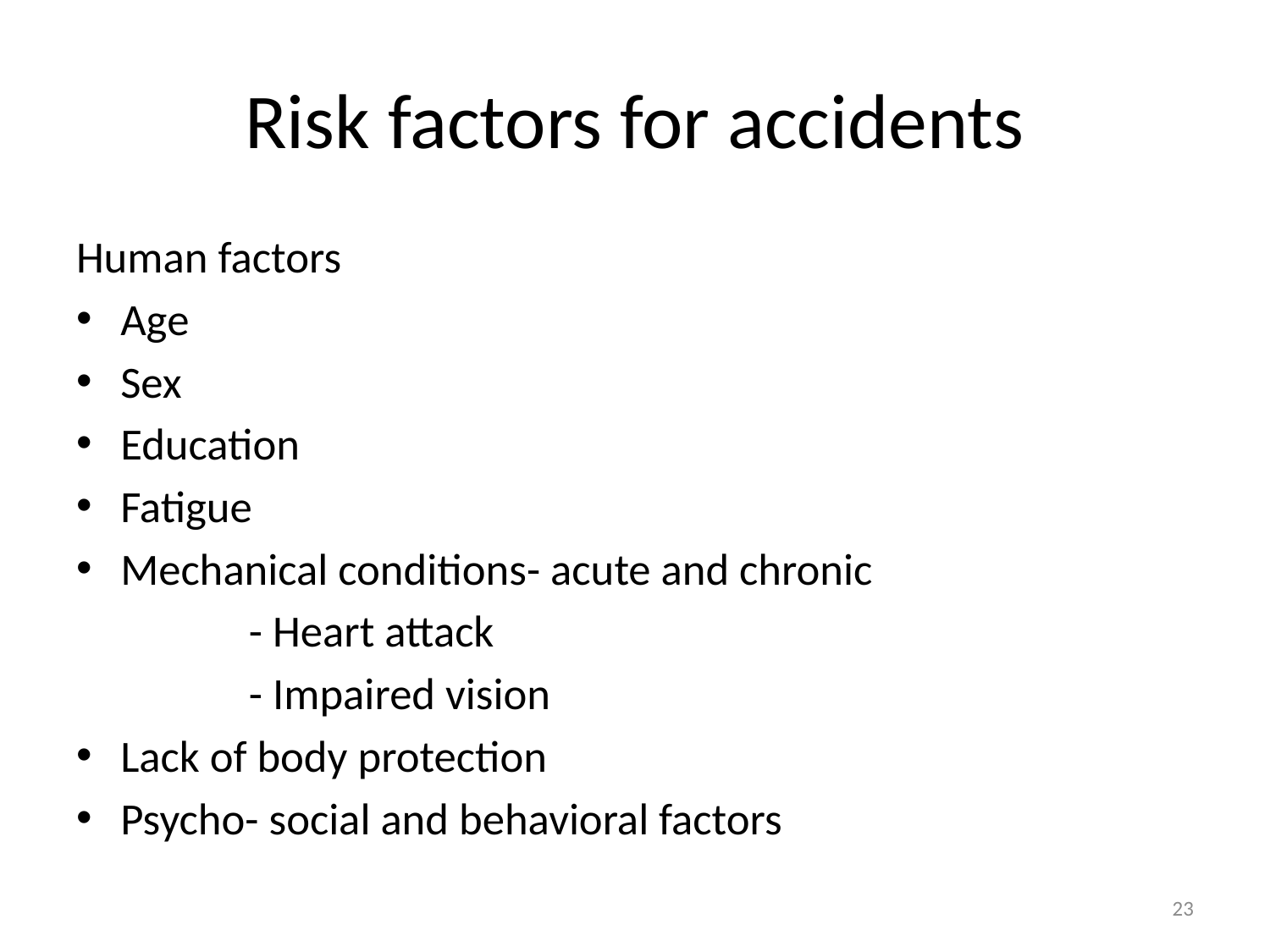

# Risk factors for accidents
Human factors
Age
Sex
Education
Fatigue
Mechanical conditions- acute and chronic
                 - Heart attack
                 - Impaired vision
Lack of body protection
Psycho- social and behavioral factors

23